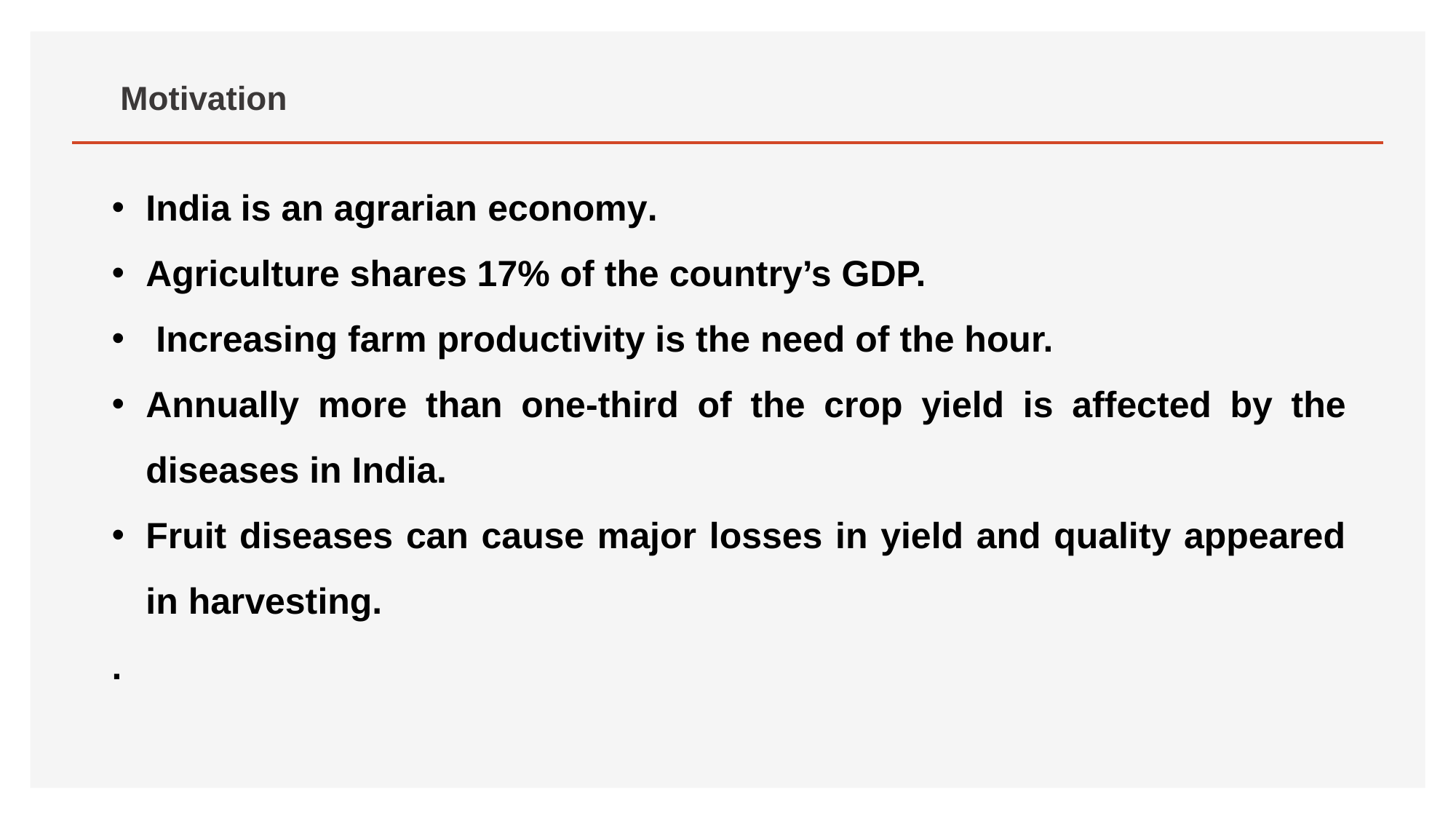

# Motivation
India is an agrarian economy.
Agriculture shares 17% of the country’s GDP.
 Increasing farm productivity is the need of the hour.
Annually more than one-third of the crop yield is affected by the diseases in India.
Fruit diseases can cause major losses in yield and quality appeared in harvesting.
.